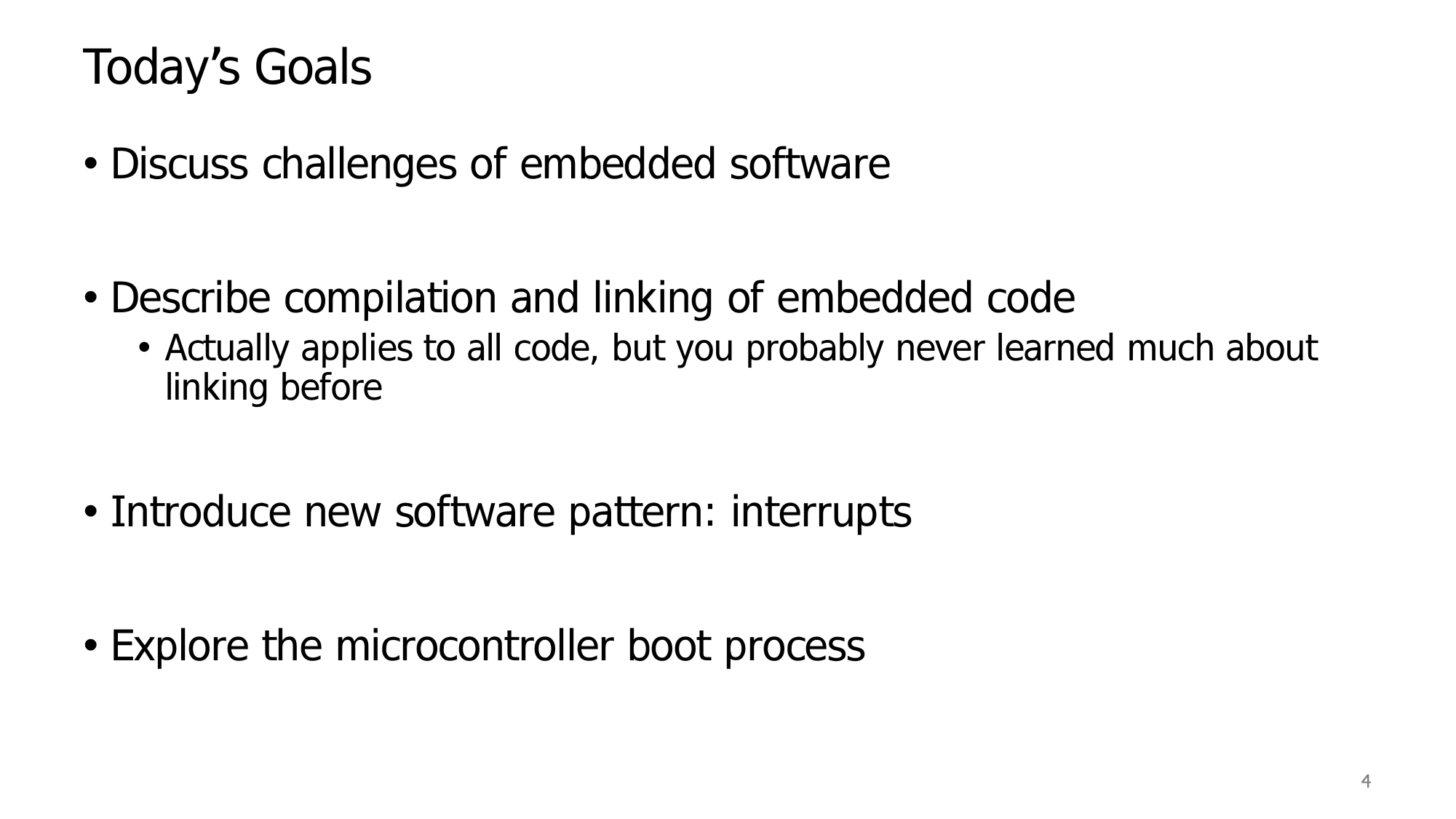

# Today’s Goals
Discuss challenges of embedded software

Describe compilation and linking of embedded code
Actually applies to all code, but you probably never learned much about linking before

Introduce new software pattern: interrupts

Explore the microcontroller boot process
4